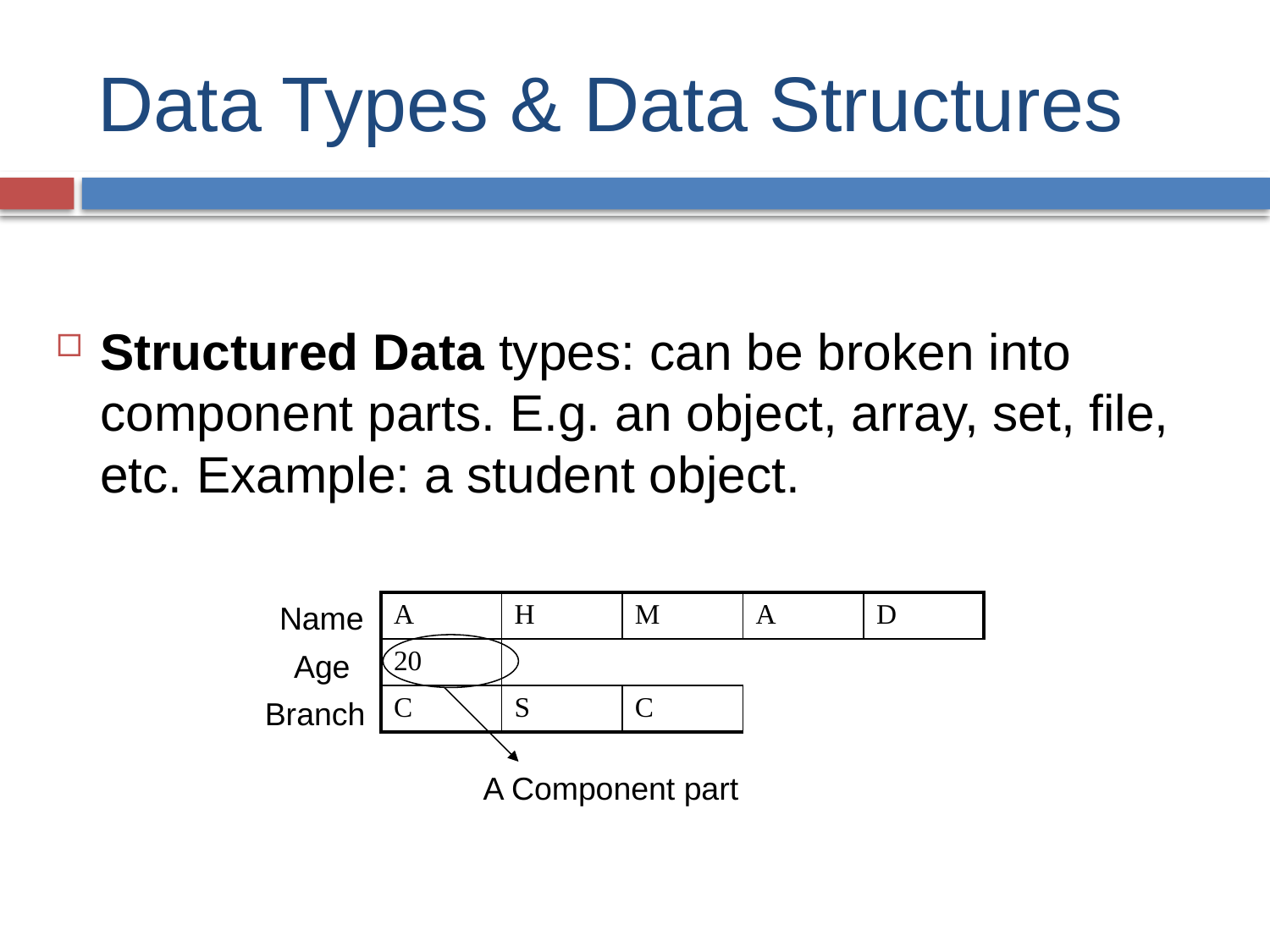

# Data Types & Data Structures
Structured Data types: can be broken into component parts. E.g. an object, array, set, file, etc. Example: a student object.
Name
| A | H | M | A | D |
| --- | --- | --- | --- | --- |
| 20 |  |  |  |  |
| C | S | C |  |  |

Age
Branch

A Component part